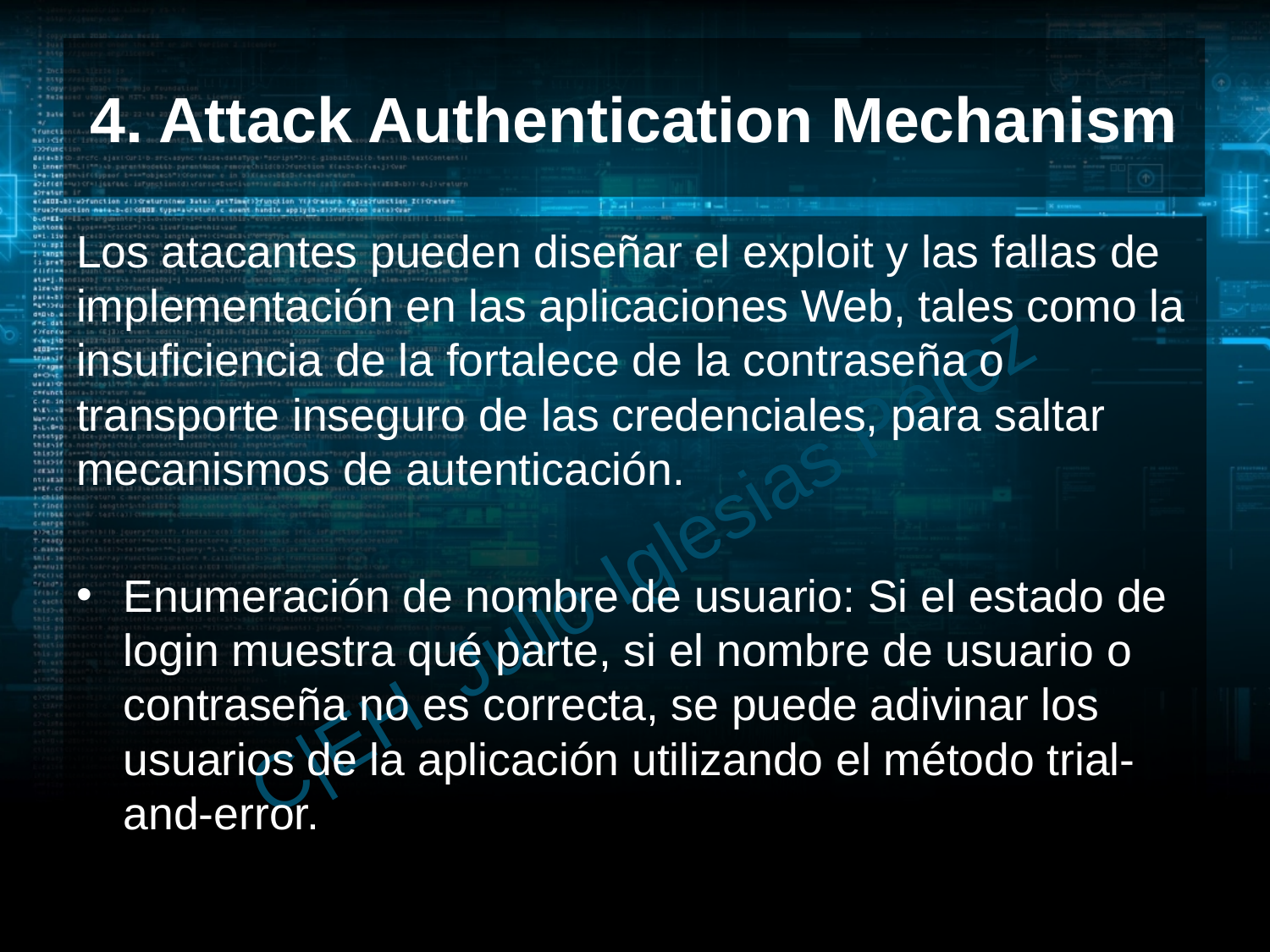

# 4. Attack Authentication Mechanism
Los atacantes pueden diseñar el exploit y las fallas de implementación en las aplicaciones Web, tales como la insuficiencia de la fortalece de la contraseña o transporte inseguro de las credenciales, para saltar mecanismos de autenticación.

Enumeración de nombre de usuario: Si el estado de login muestra qué parte, si el nombre de usuario o contraseña no es correcta, se puede adivinar los usuarios de la aplicación utilizando el método trial-and-error.
C|EH  Julio Iglesias Pérez